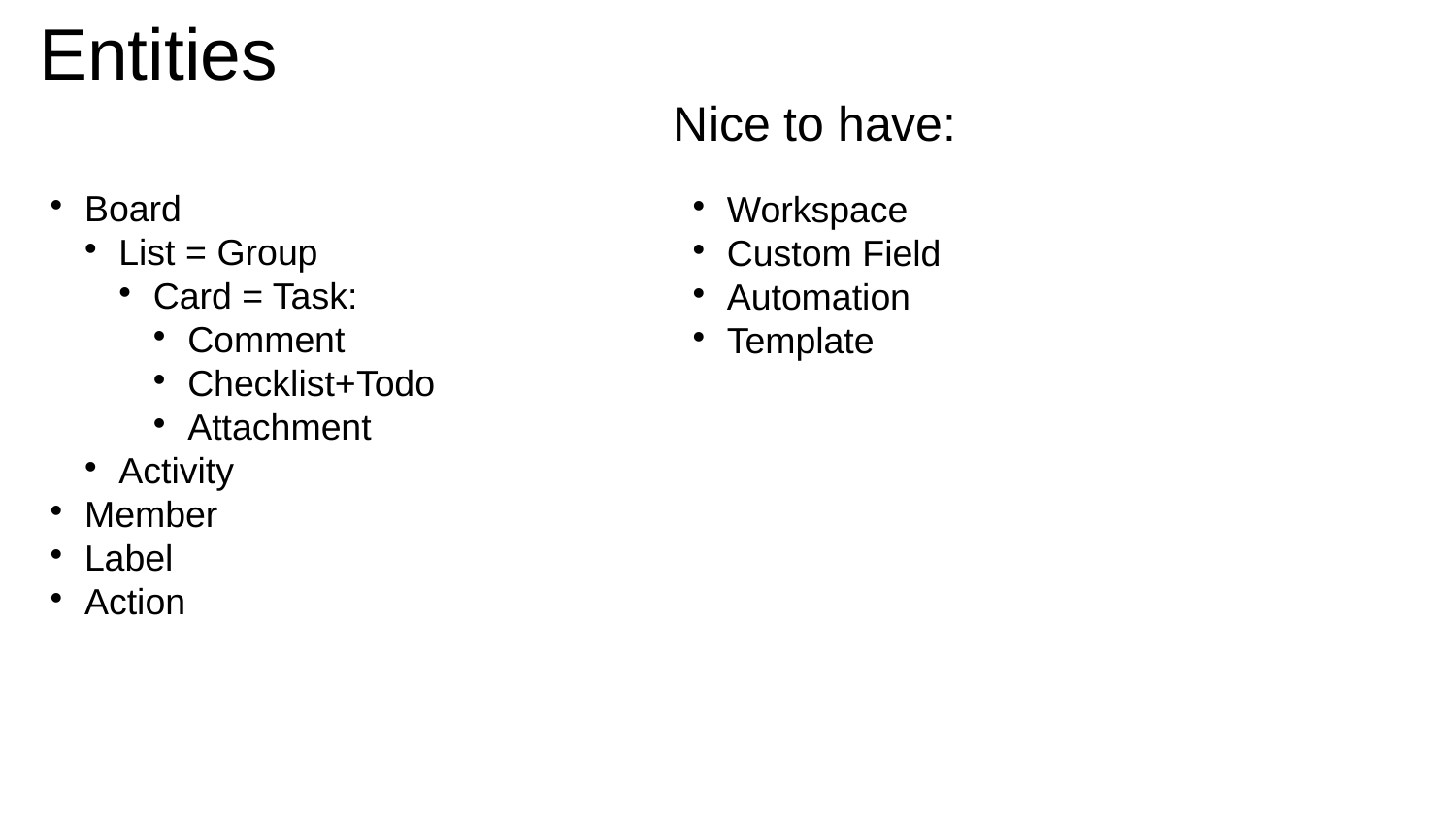

# Entities
Nice to have:

Board
List = Group
Card = Task:
Comment
Checklist+Todo
Attachment
Activity
Member
Label
Action
Workspace
Custom Field
Automation
Template